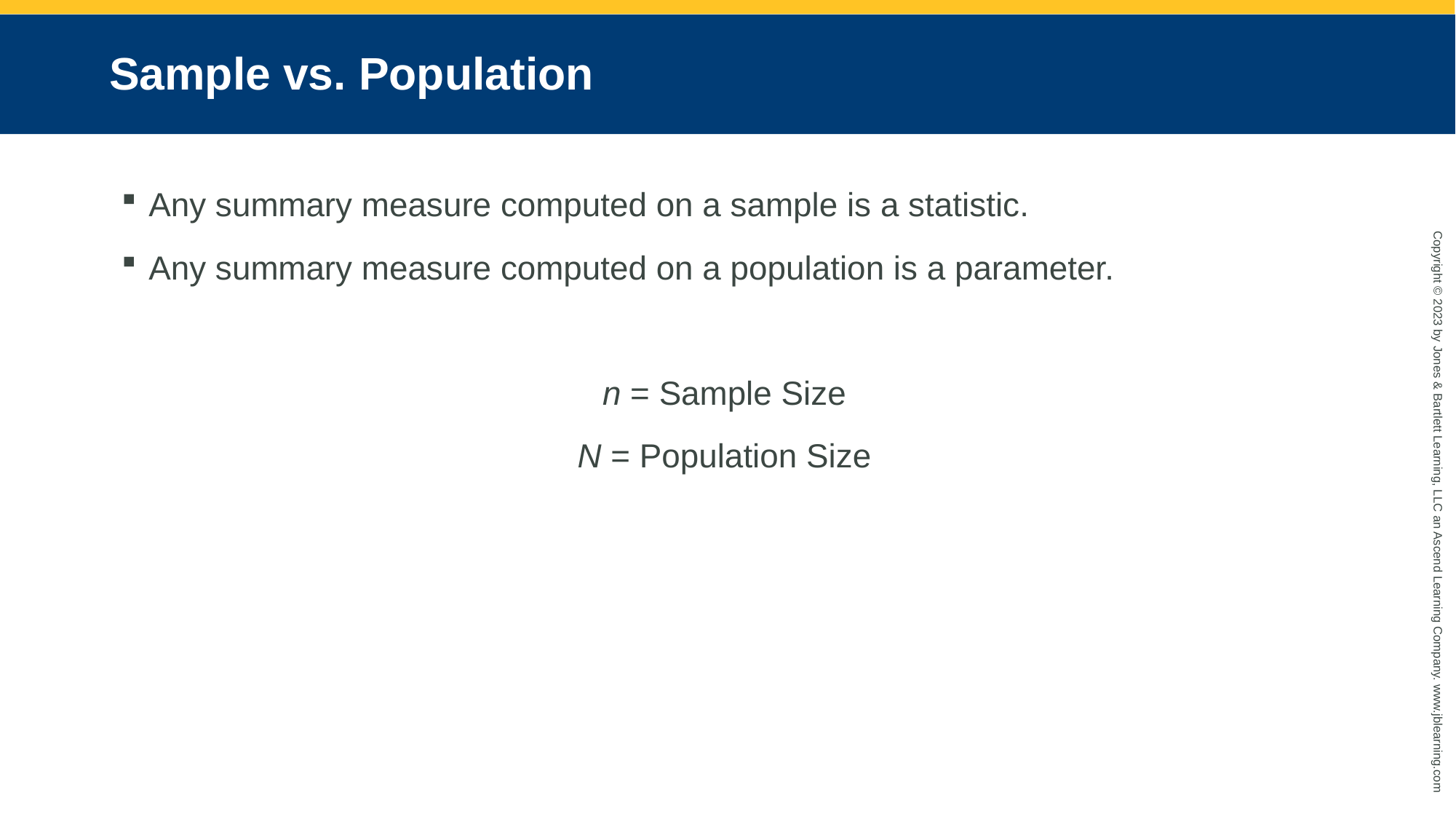

# Sample vs. Population
Any summary measure computed on a sample is a statistic.
Any summary measure computed on a population is a parameter.

n = Sample Size
N = Population Size